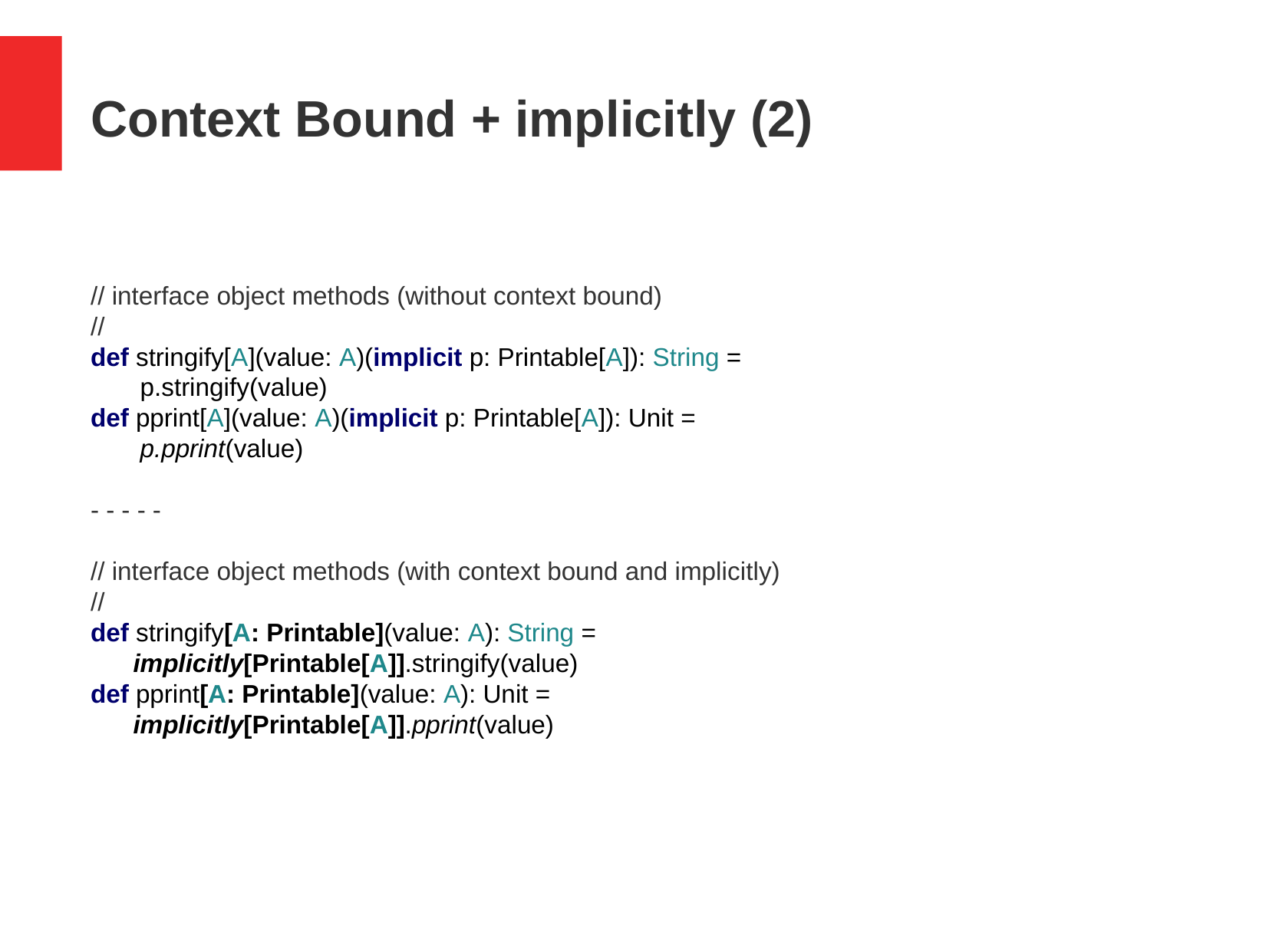

Context Bound + implicitly (2)

// interface object methods (without context bound)
//
def stringify[A](value: A)(implicit p: Printable[A]): String =
       p.stringify(value)
def pprint[A](value: A)(implicit p: Printable[A]): Unit =
       p.pprint(value)

- - - - -

// interface object methods (with context bound and implicitly)
//
def stringify[A: Printable](value: A): String =
      implicitly[Printable[A]].stringify(value)
def pprint[A: Printable](value: A): Unit =
      implicitly[Printable[A]].pprint(value)